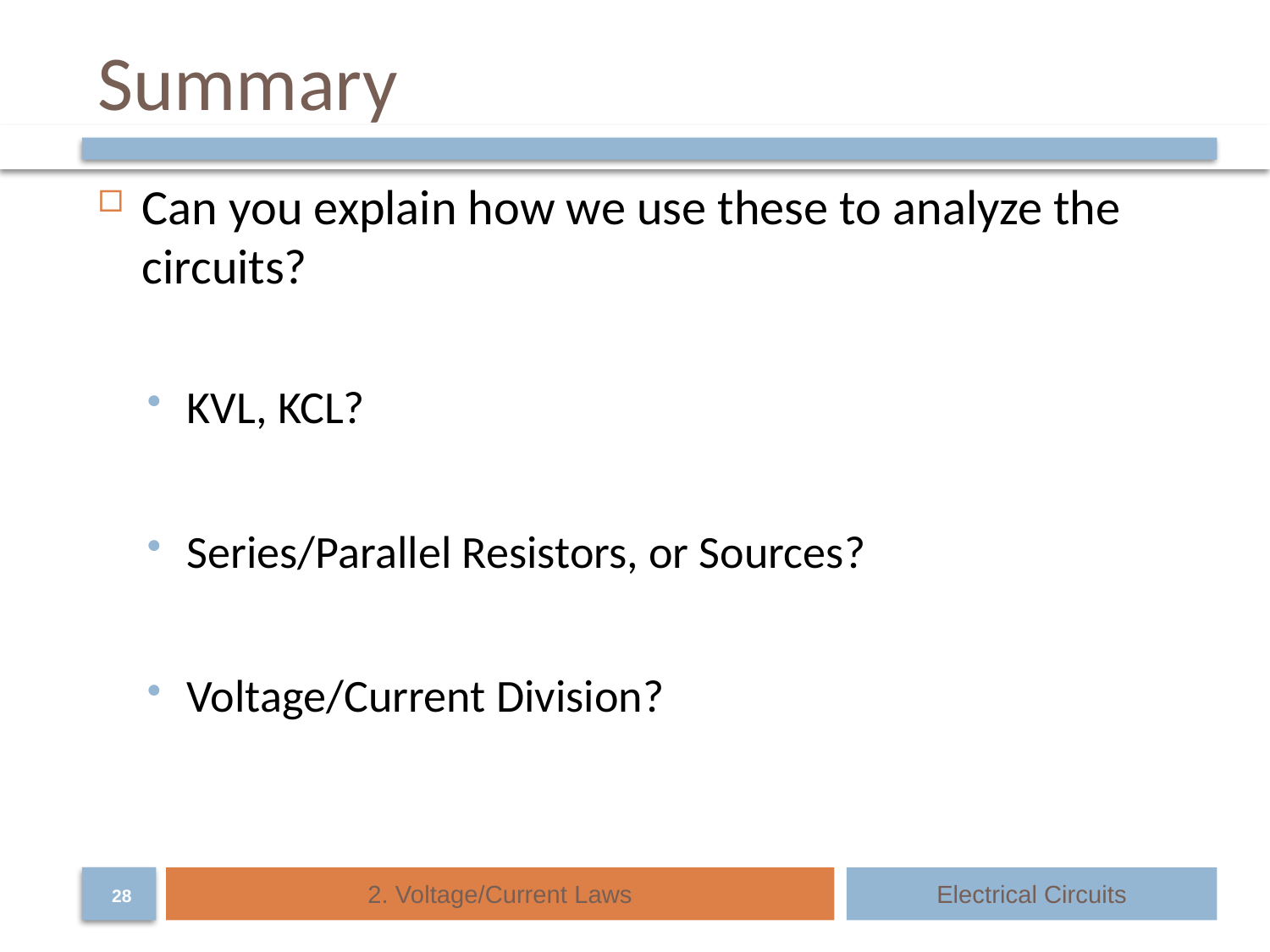

# Summary
Can you explain how we use these to analyze the circuits?

KVL, KCL?

Series/Parallel Resistors, or Sources?

Voltage/Current Division?
2. Voltage/Current Laws
Electrical Circuits
28